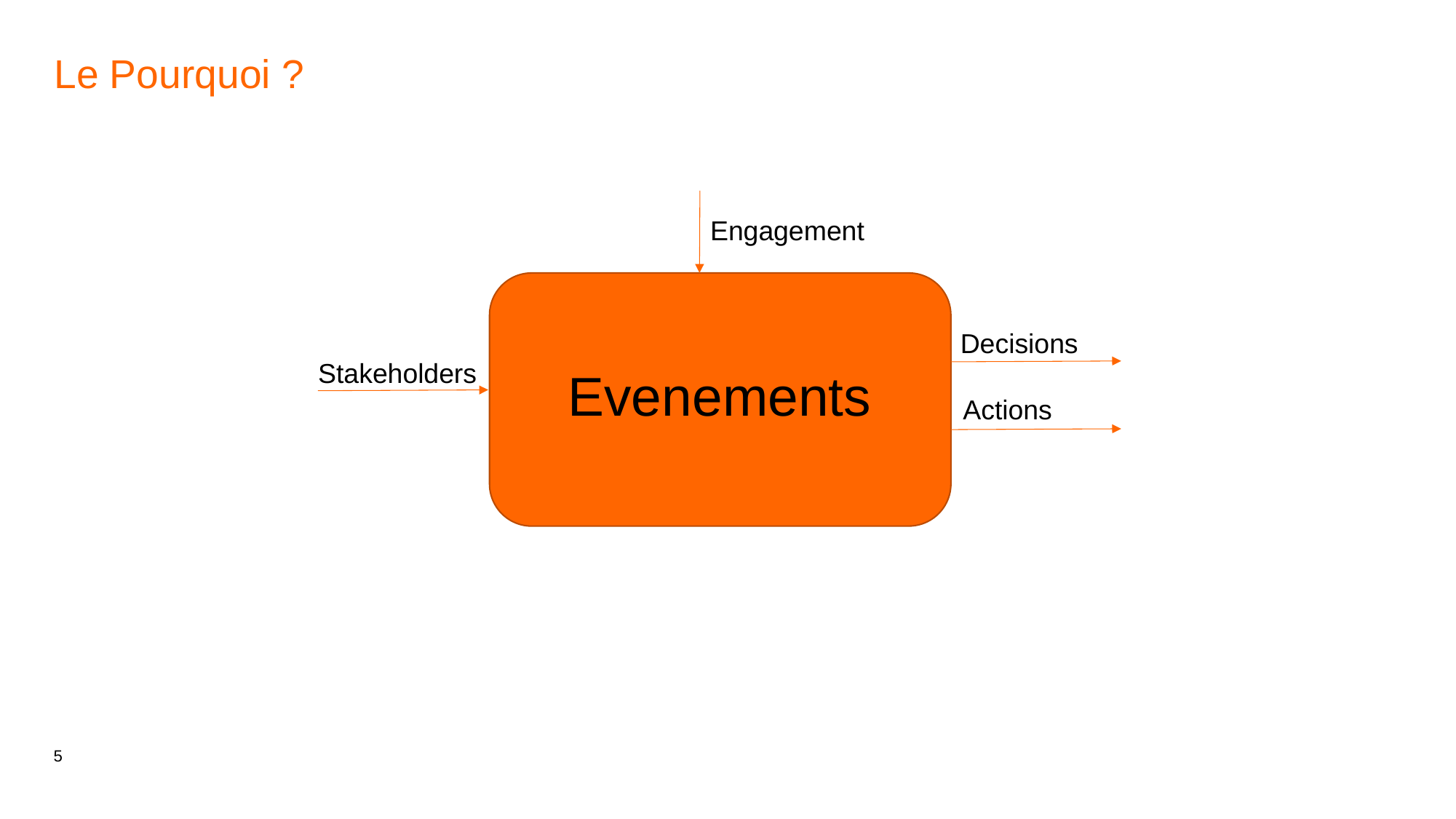

# Le Pourquoi ?
Engagement

Decisions
Stakeholders
Evenements
Actions